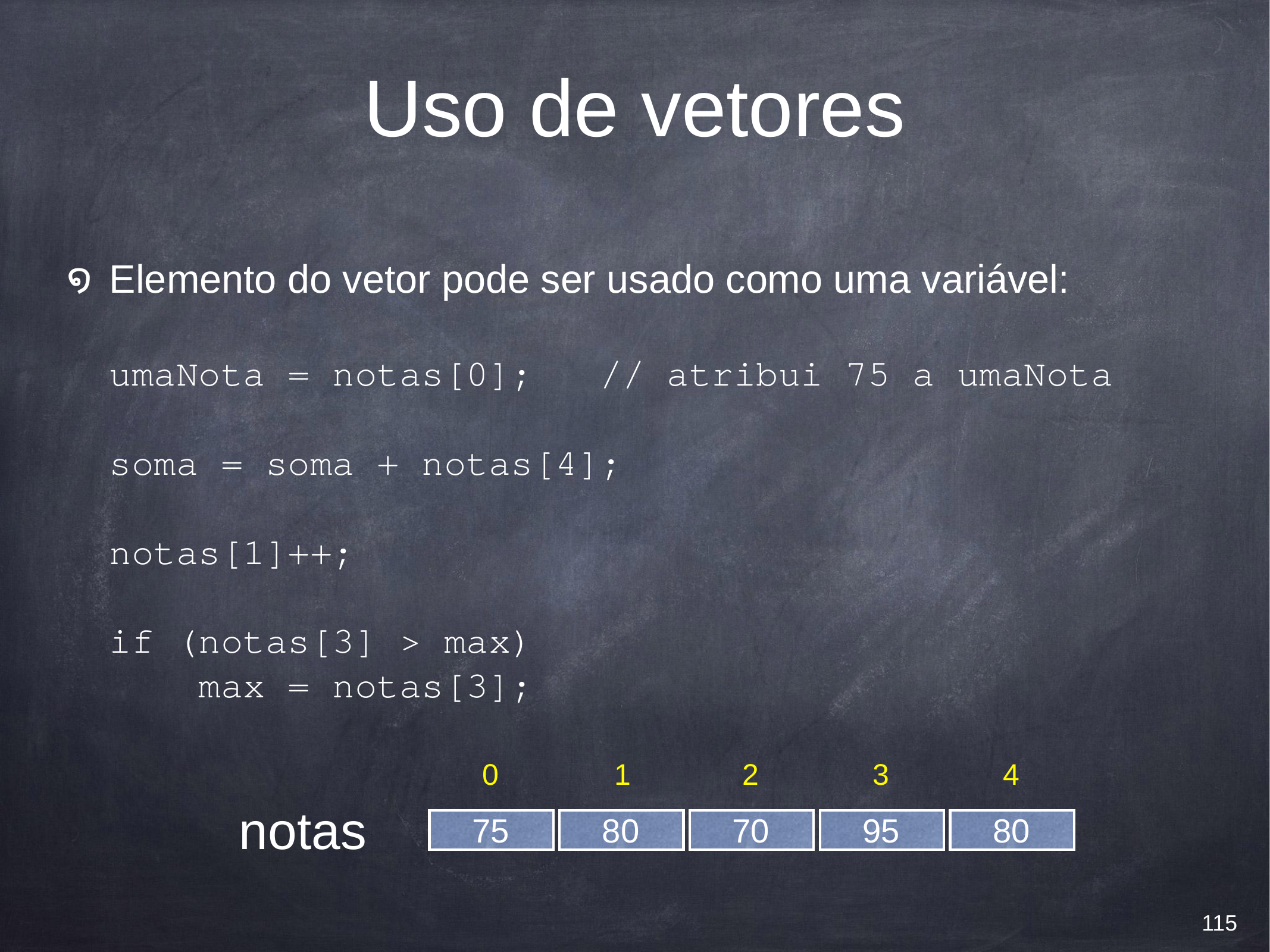

# Uso de vetores
Elemento do vetor pode ser usado como uma variável:
umaNota = notas[0];   // atribui 75 a umaNota
soma = soma + notas[4];
notas[1]++;
if (notas[3] > max)
    max = notas[3];
0
1
2
3
4
notas
75

80

70

95

80

115